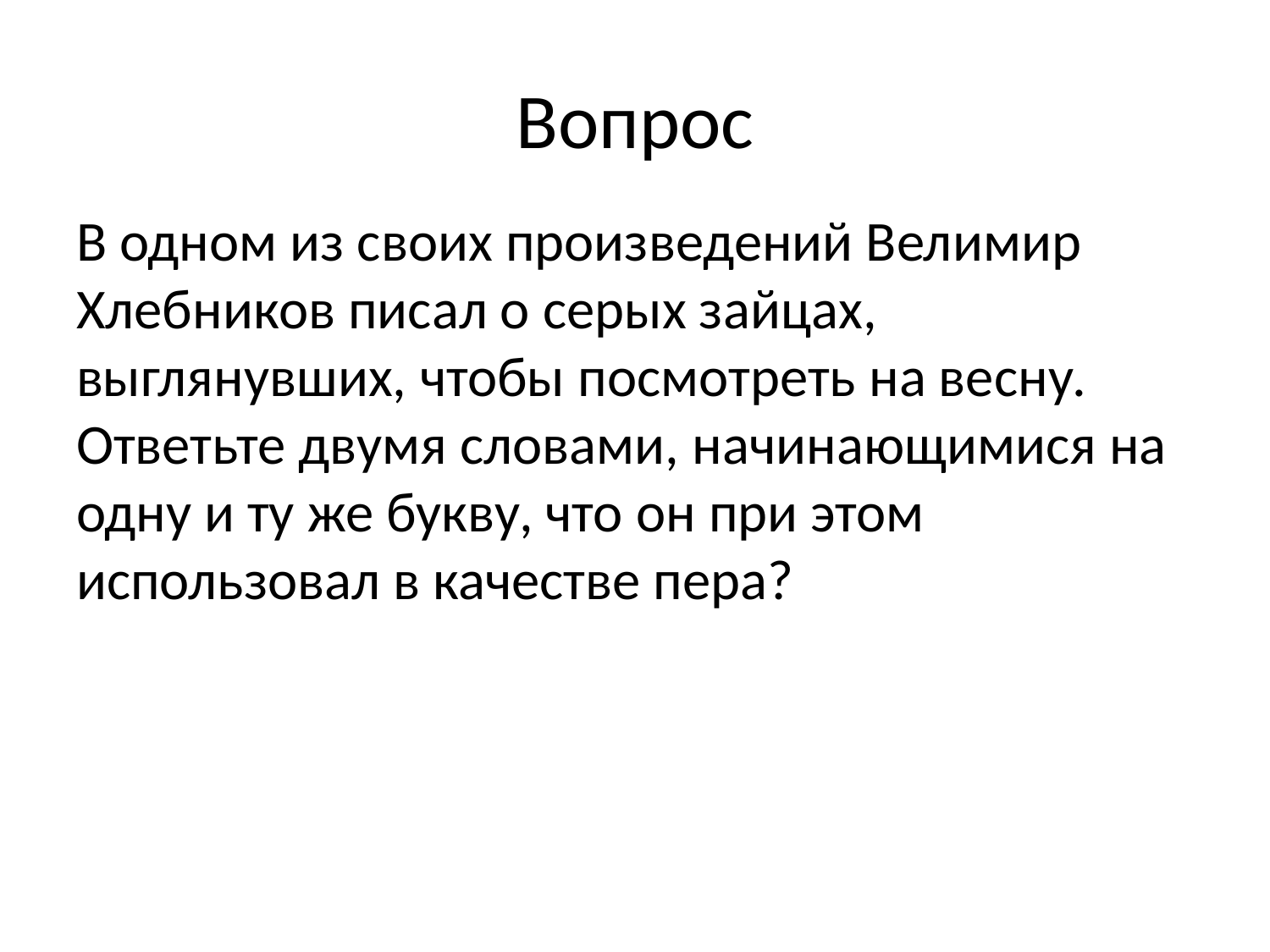

# Вопрос
В одном из своих произведений Велимир Хлебников писал о серых зайцах, выглянувших, чтобы посмотреть на весну. Ответьте двумя словами, начинающимися на одну и ту же букву, что он при этом использовал в качестве пера?